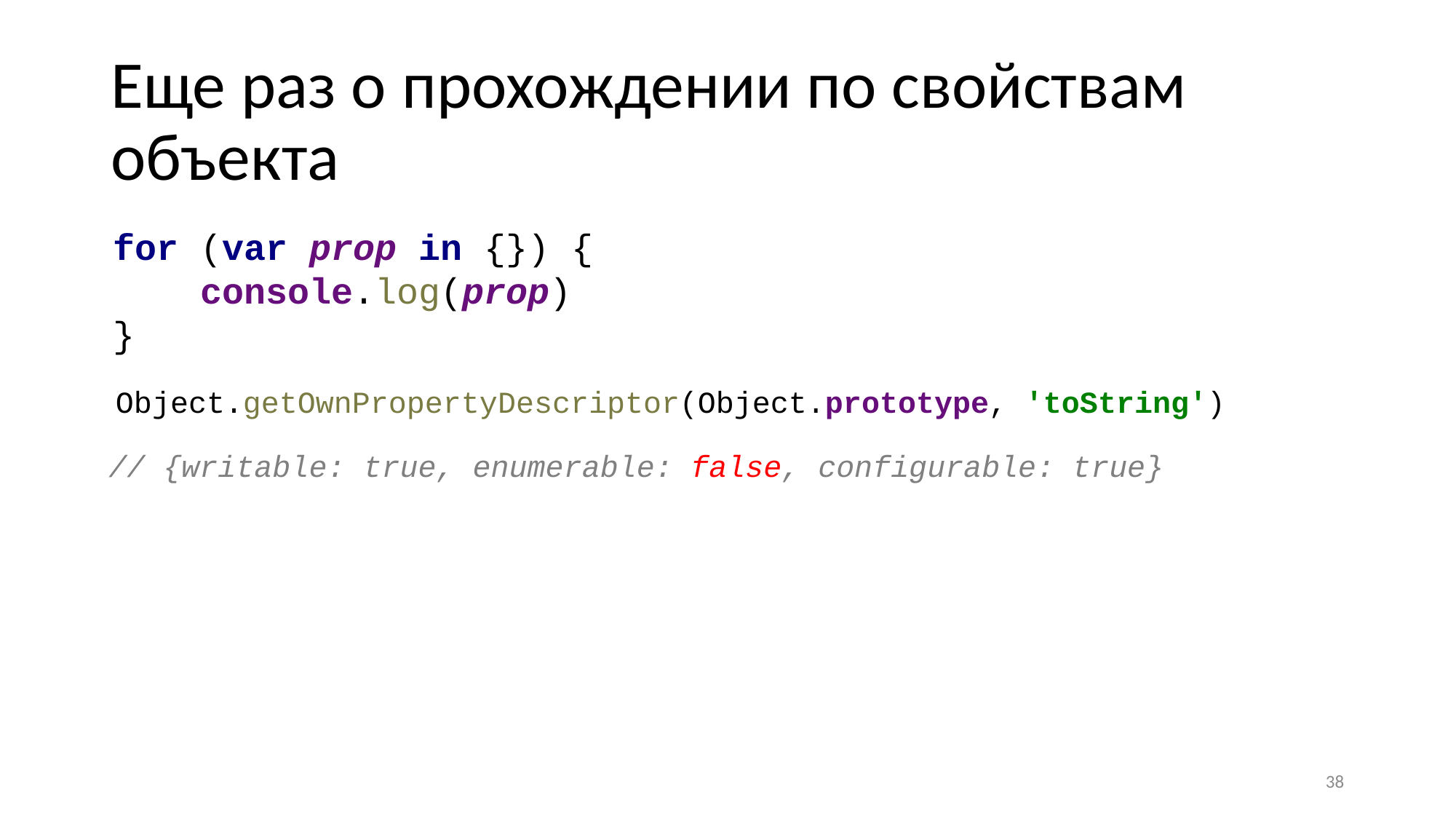

# Еще раз о прохождении по свойствам объекта

for (var prop in {}) {
    console.log(prop)
}
Object.getOwnPropertyDescriptor(Object.prototype, 'toString')
// {writable: true, enumerable: false, configurable: true}
38